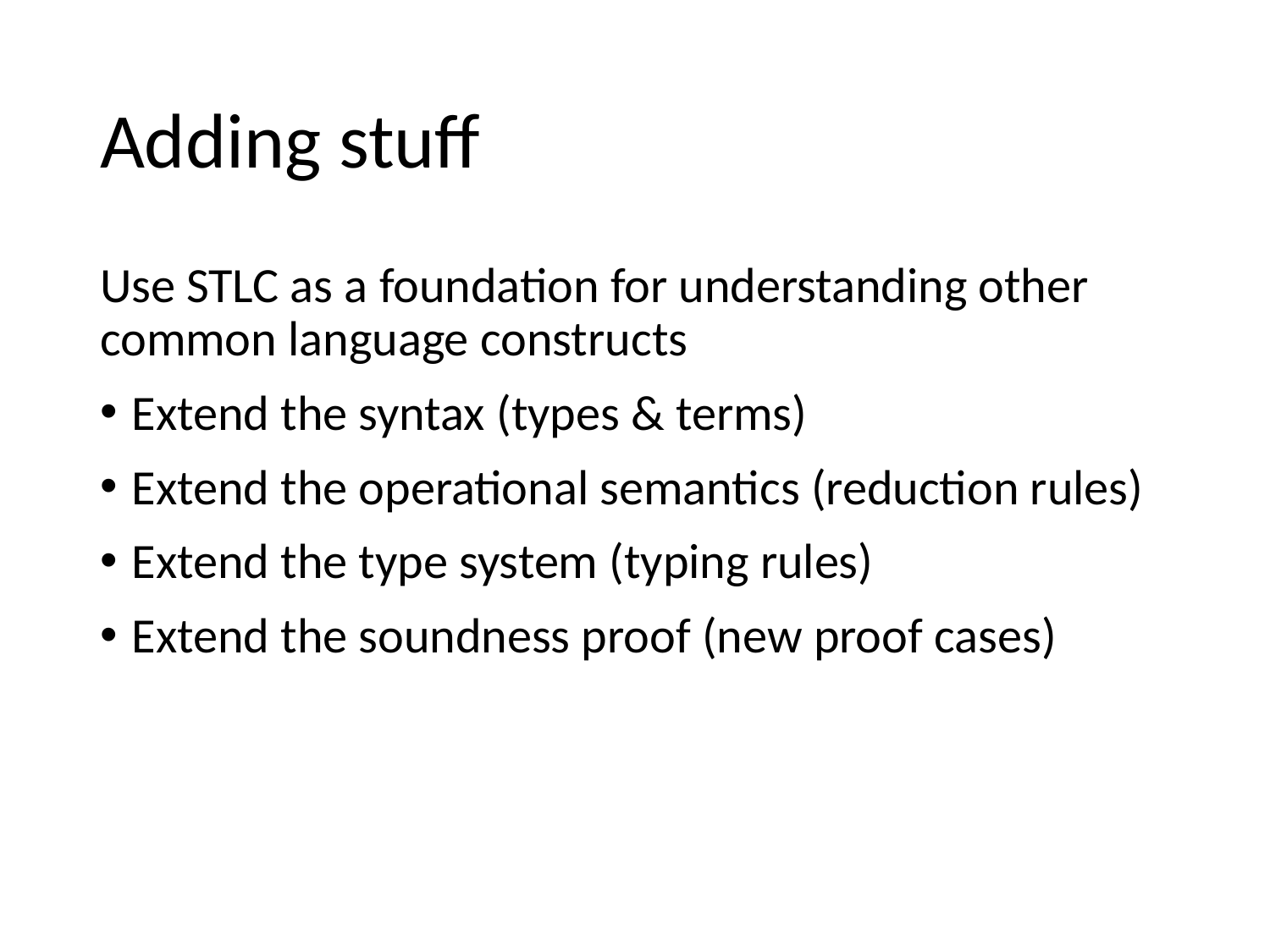

# Adding stuff
Use STLC as a foundation for understanding other common language constructs
Extend the syntax (types & terms)
Extend the operational semantics (reduction rules)
Extend the type system (typing rules)
Extend the soundness proof (new proof cases)